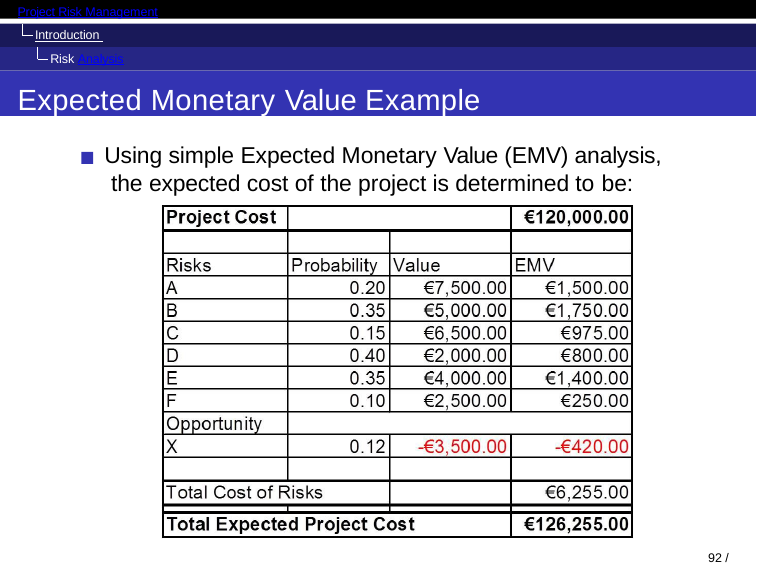

Project Risk Management
Introduction  Risk Analysis

Expected Monetary Value Example
Using simple Expected Monetary Value (EMV) analysis,  the expected cost of the project is determined to be:

92 / 98